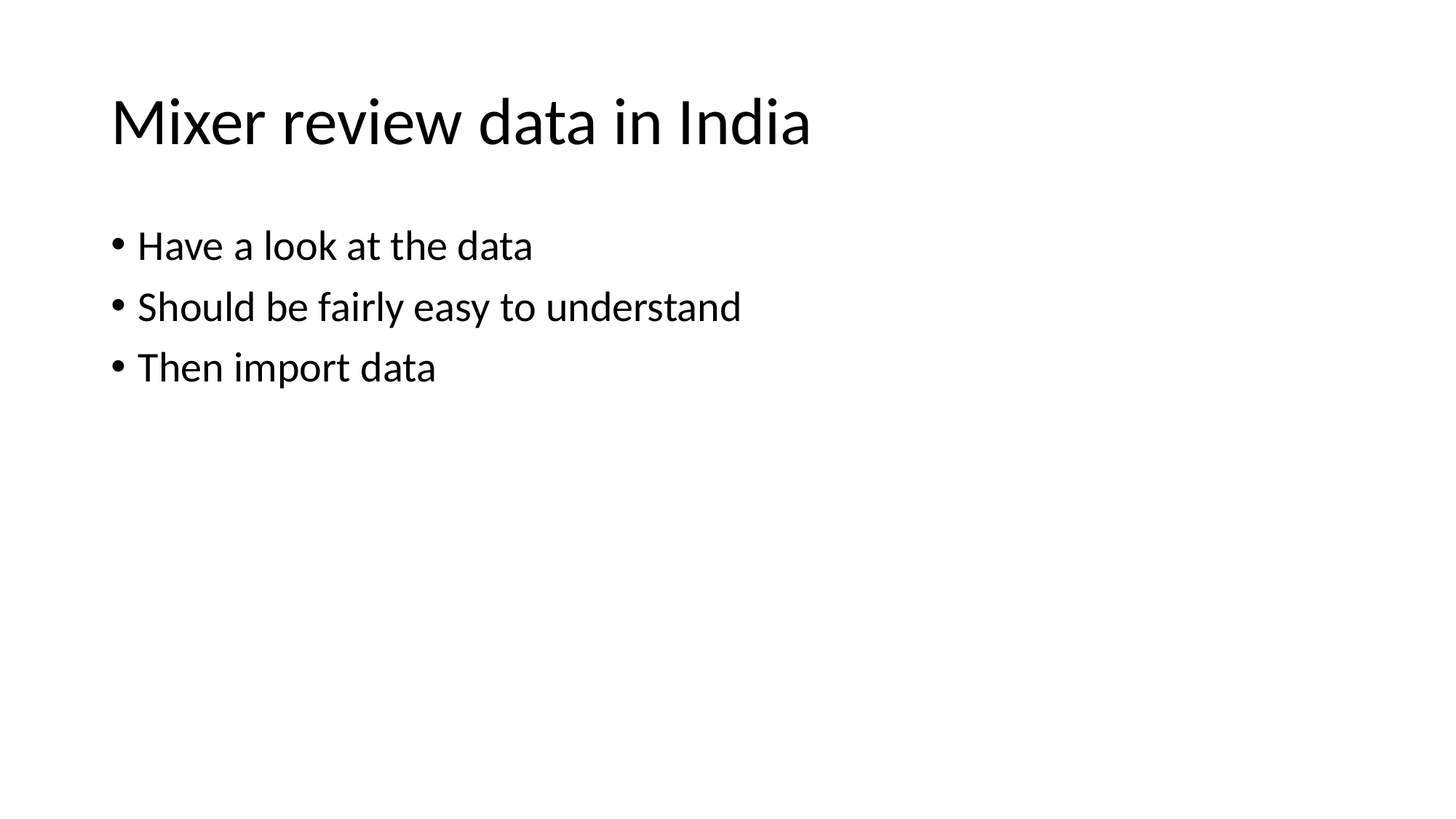

# Mixer review data in India
Have a look at the data
Should be fairly easy to understand
Then import data